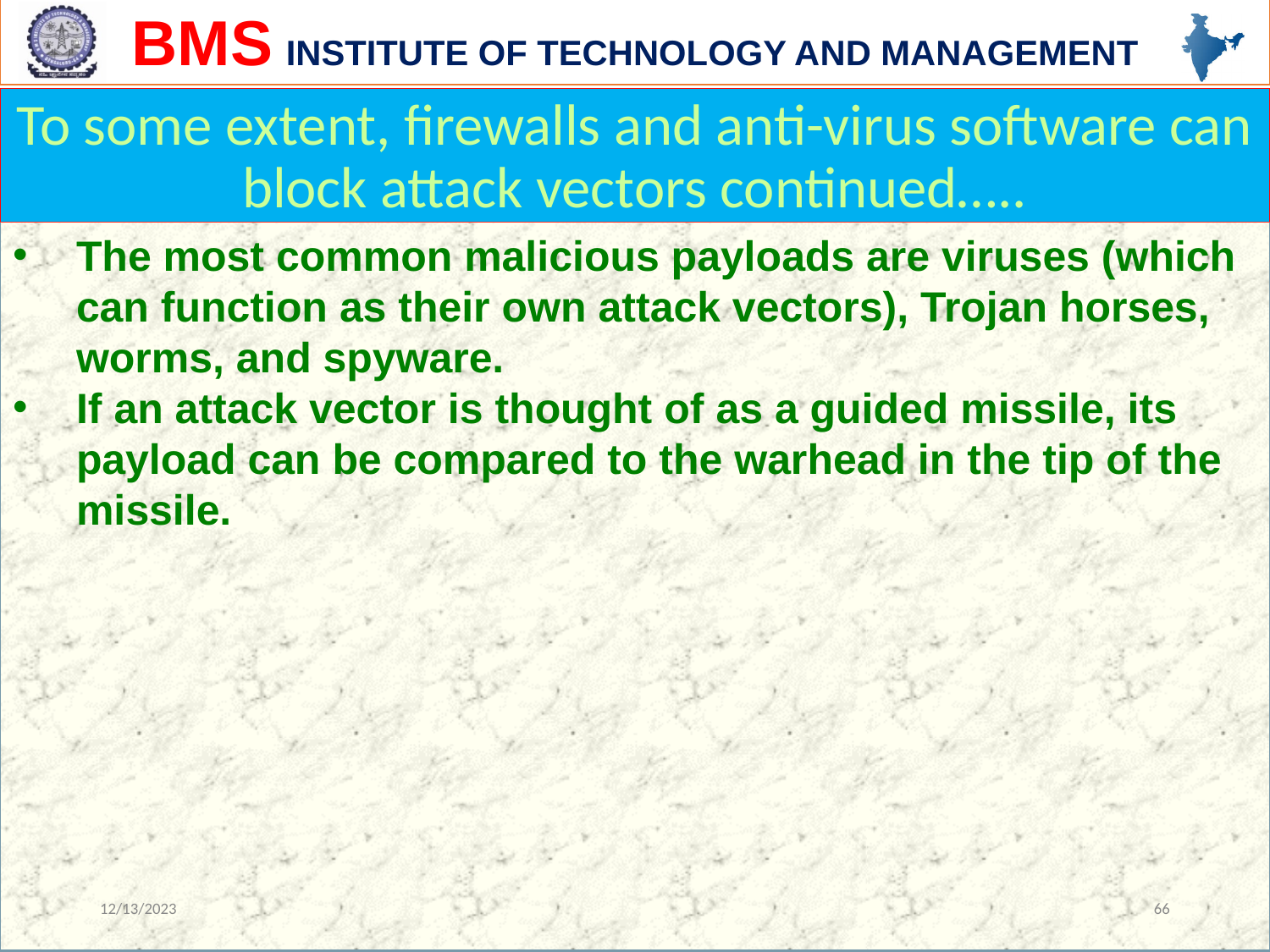

# To some extent, firewalls and anti-virus software can block attack vectors continued…..
The most common malicious payloads are viruses (which can function as their own attack vectors), Trojan horses, worms, and spyware.
If an attack vector is thought of as a guided missile, its payload can be compared to the warhead in the tip of the missile.
12/13/2023
66